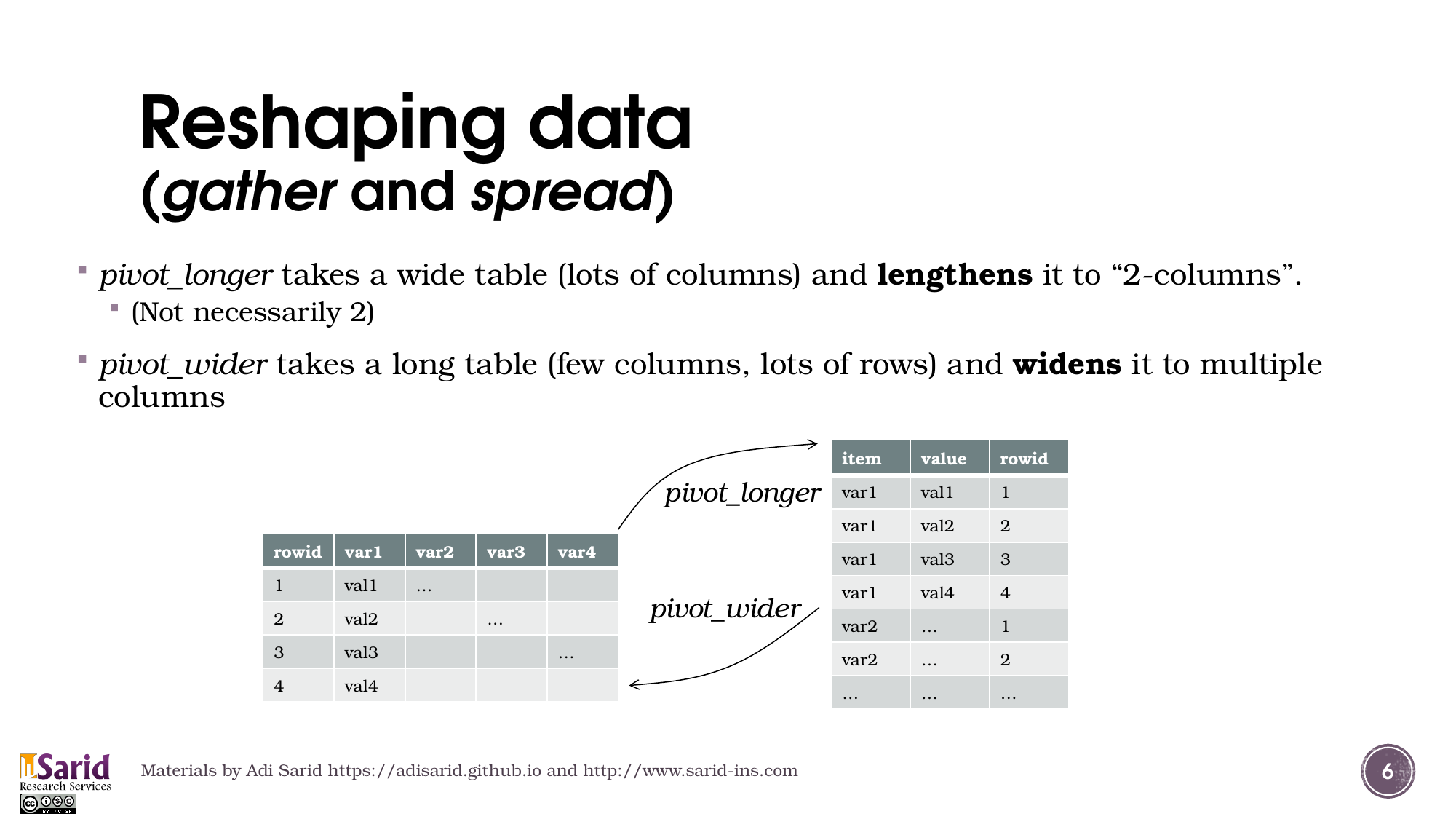

# Reshaping data (gather and spread)
pivot_longer takes a wide table (lots of columns) and lengthens it to “2-columns”.
(Not necessarily 2)
pivot_wider takes a long table (few columns, lots of rows) and widens it to multiple columns
| item | value | rowid |
| --- | --- | --- |
| var1 | val1 | 1 |
| var1 | val2 | 2 |
| var1 | val3 | 3 |
| var1 | val4 | 4 |
| var2 | … | 1 |
| var2 | … | 2 |
| … | … | … |

pivot_longer
| rowid | var1 | var2 | var3 | var4 |
| --- | --- | --- | --- | --- |
| 1 | val1 | … |  |  |
| 2 | val2 |  | … |  |
| 3 | val3 |  |  | … |
| 4 | val4 |  |  |  |
pivot_wider

Materials by Adi Sarid https://adisarid.github.io and http://www.sarid-ins.com
6